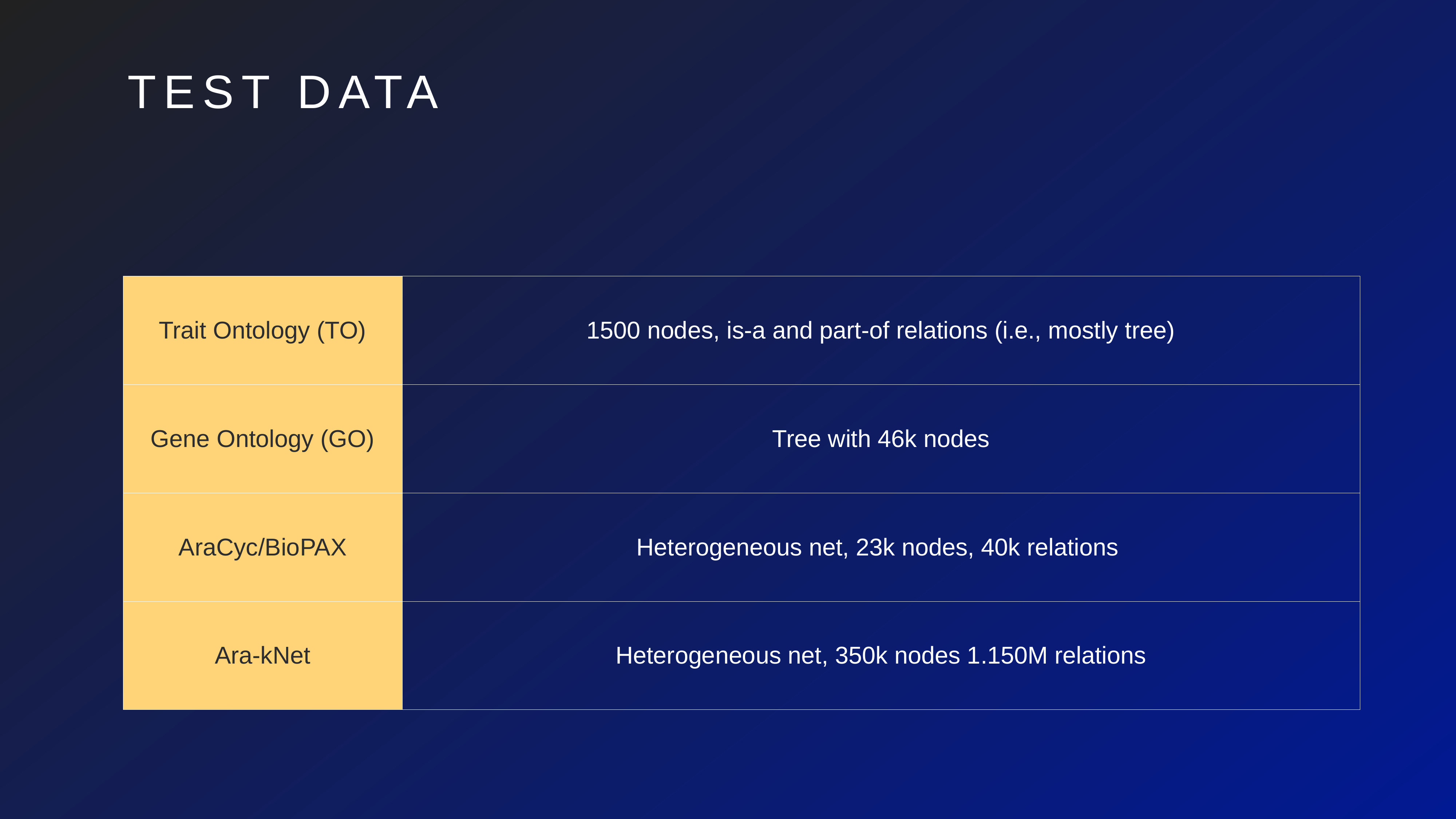

# Test Data
| Trait Ontology (TO) | 1500 nodes, is-a and part-of relations (i.e., mostly tree) |
| --- | --- |
| Gene Ontology (GO) | Tree with 46k nodes |
| AraCyc/BioPAX | Heterogeneous net, 23k nodes, 40k relations |
| Ara-kNet | Heterogeneous net, 350k nodes 1.150M relations |